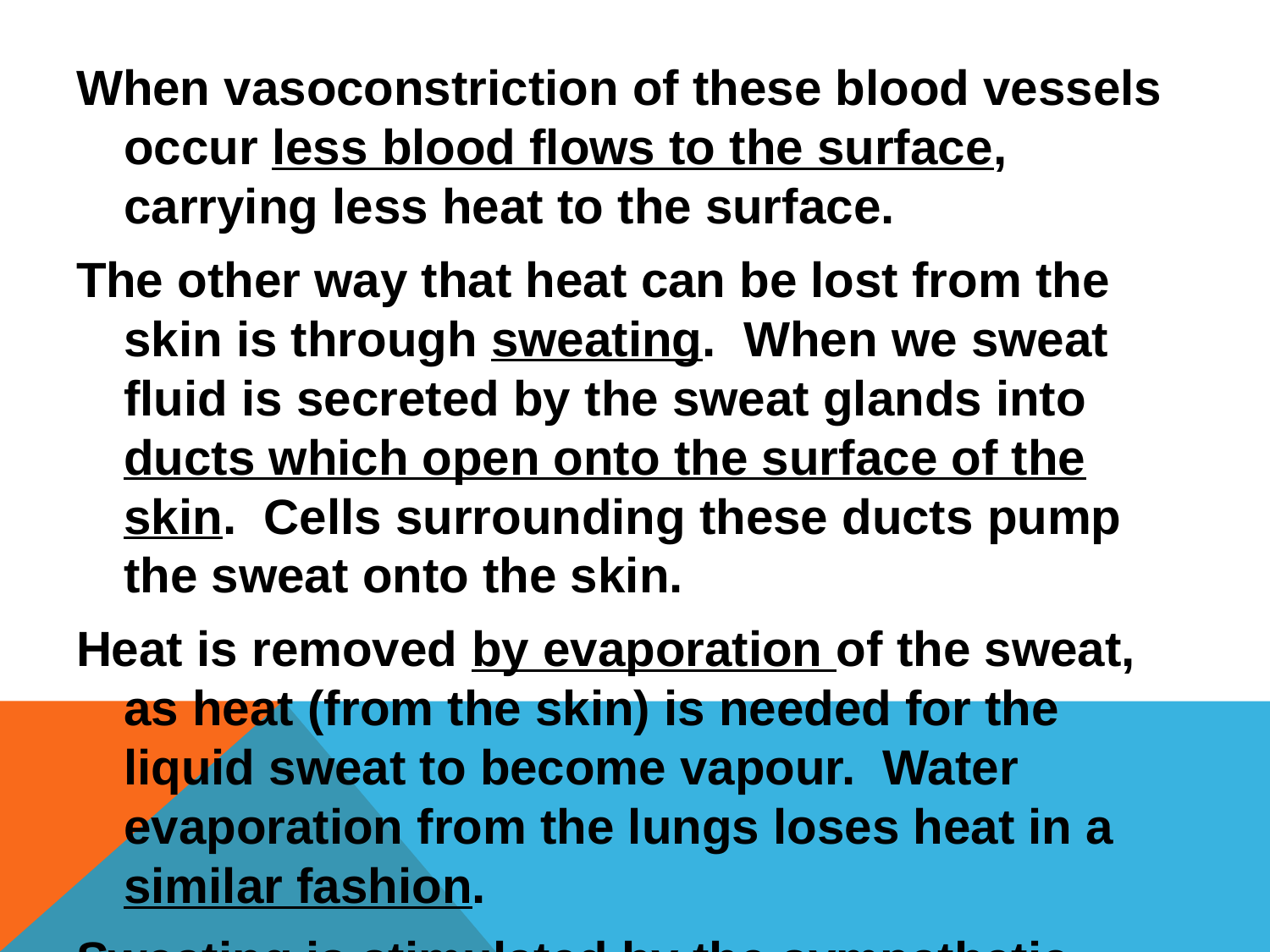

#
When vasoconstriction of these blood vessels occur less blood flows to the surface, carrying less heat to the surface.
The other way that heat can be lost from the skin is through sweating.  When we sweat fluid is secreted by the sweat glands into ducts which open onto the surface of the skin.  Cells surrounding these ducts pump the sweat onto the skin.
Heat is removed by evaporation of the sweat, as heat (from the skin) is needed for the liquid sweat to become vapour.  Water evaporation from the lungs loses heat in a similar fashion.
Sweating is stimulated by the sympathetic nervous system.